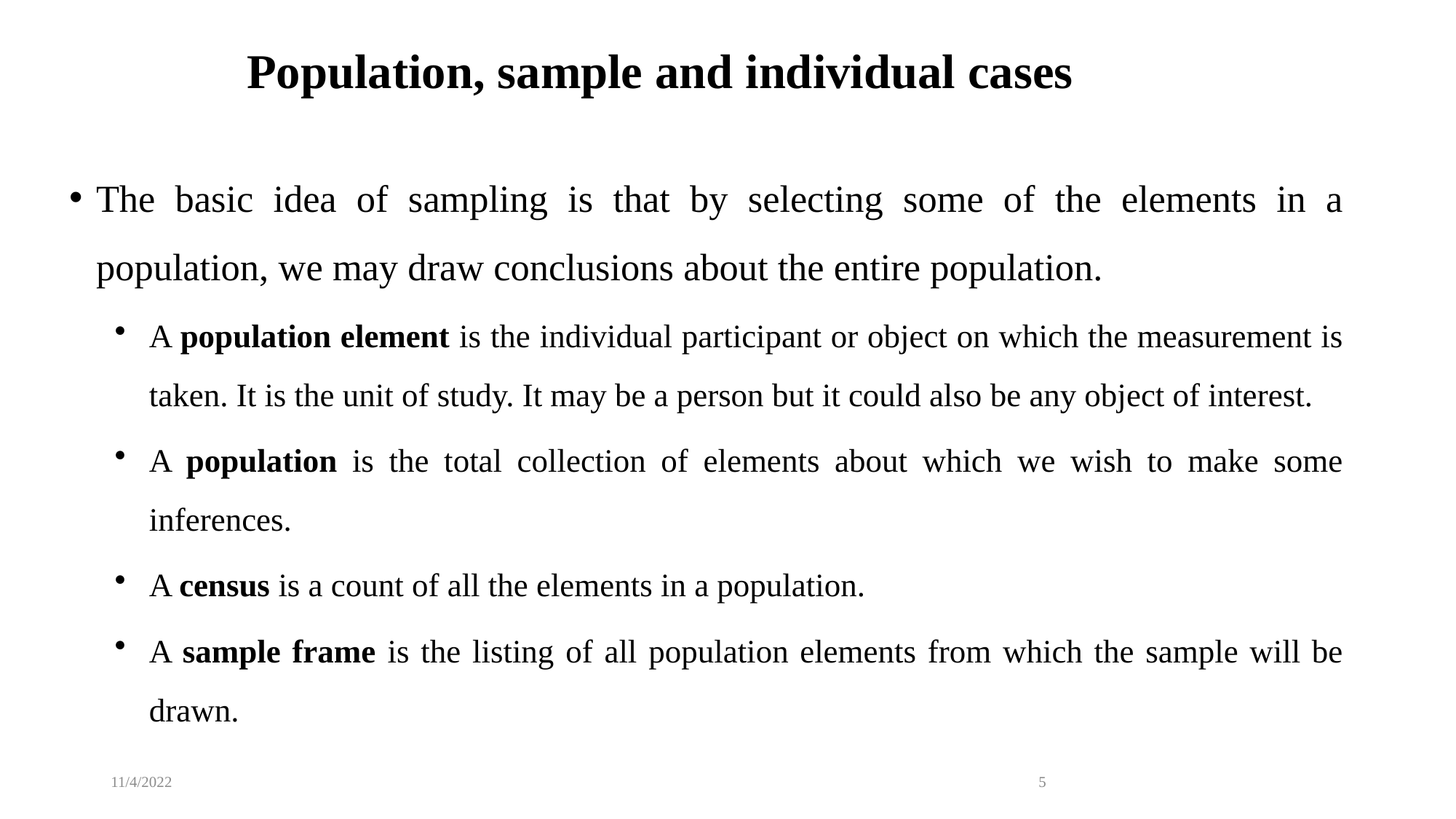

# Population, sample and individual cases
The basic idea of sampling is that by selecting some of the elements in a population, we may draw conclusions about the entire population.
A population element is the individual participant or object on which the measurement is taken. It is the unit of study. It may be a person but it could also be any object of interest.
A population is the total collection of elements about which we wish to make some inferences.
A census is a count of all the elements in a population.
A sample frame is the listing of all population elements from which the sample will be drawn.

11/4/2022
5